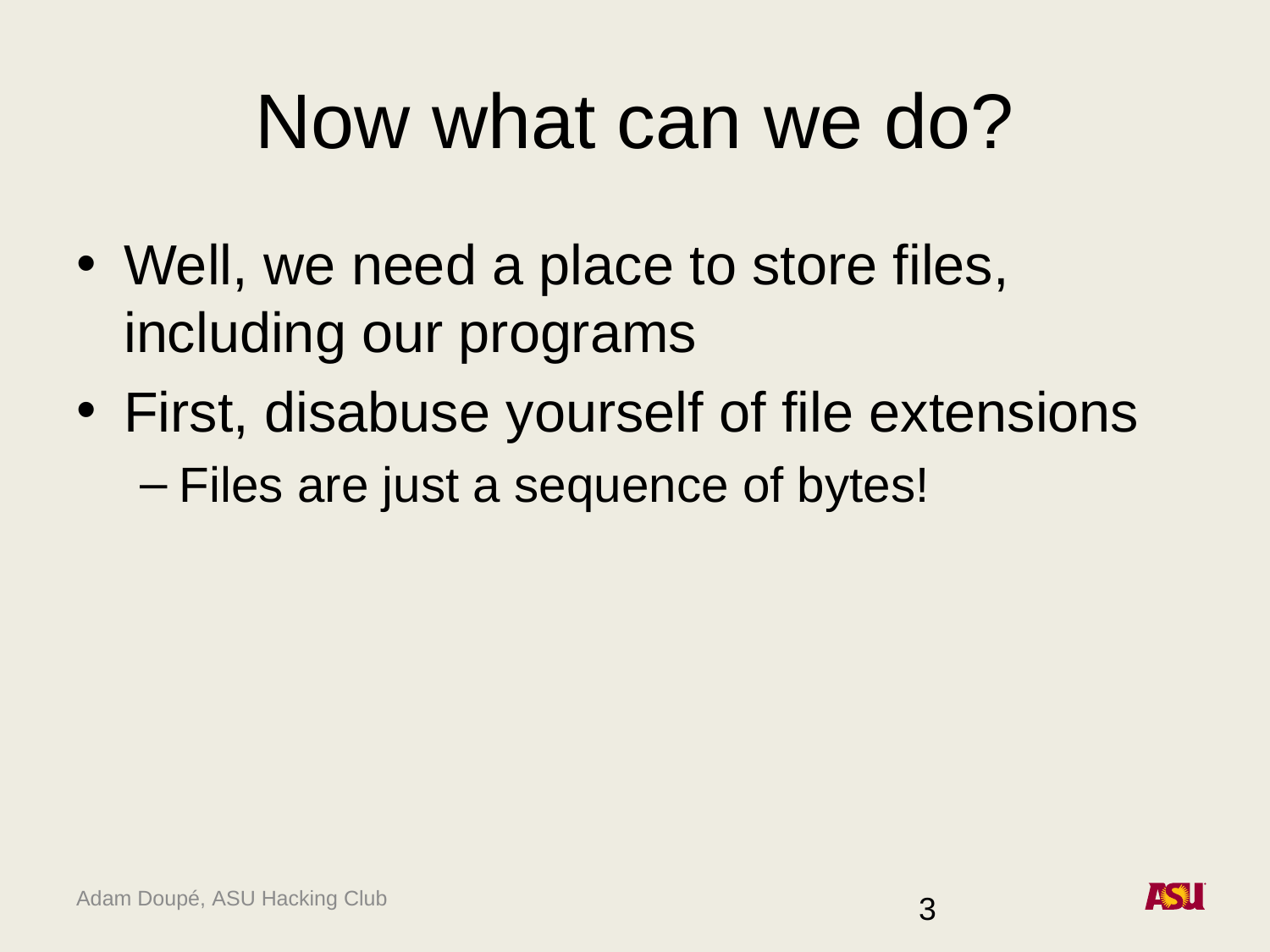

# Now what can we do?
Well, we need a place to store files, including our programs
First, disabuse yourself of file extensions
Files are just a sequence of bytes!
3